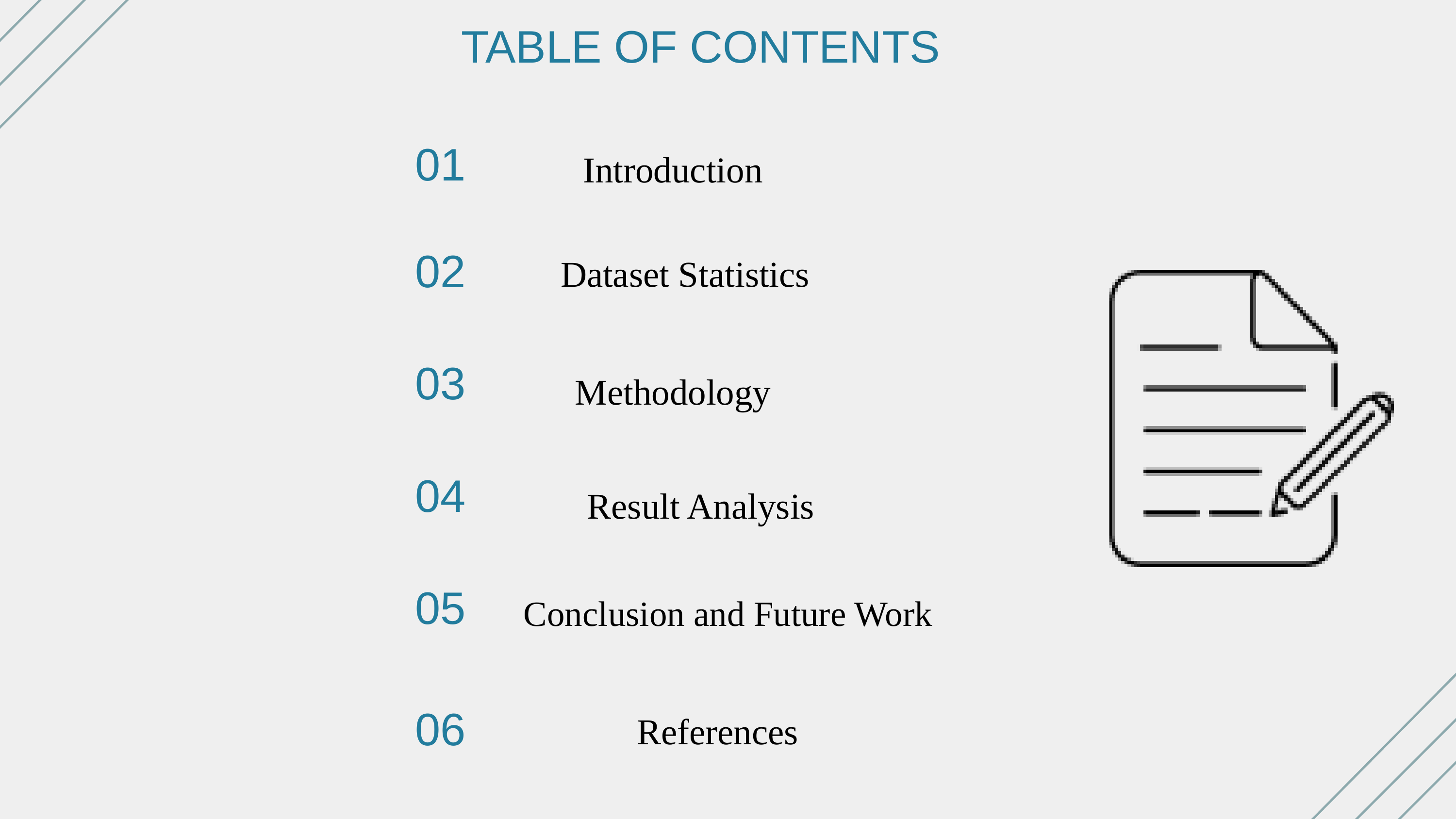

TABLE OF CONTENTS
01
Introduction

02
Dataset Statistics

03
Methodology
04
Result Analysis
05

Conclusion and Future Work

06
References